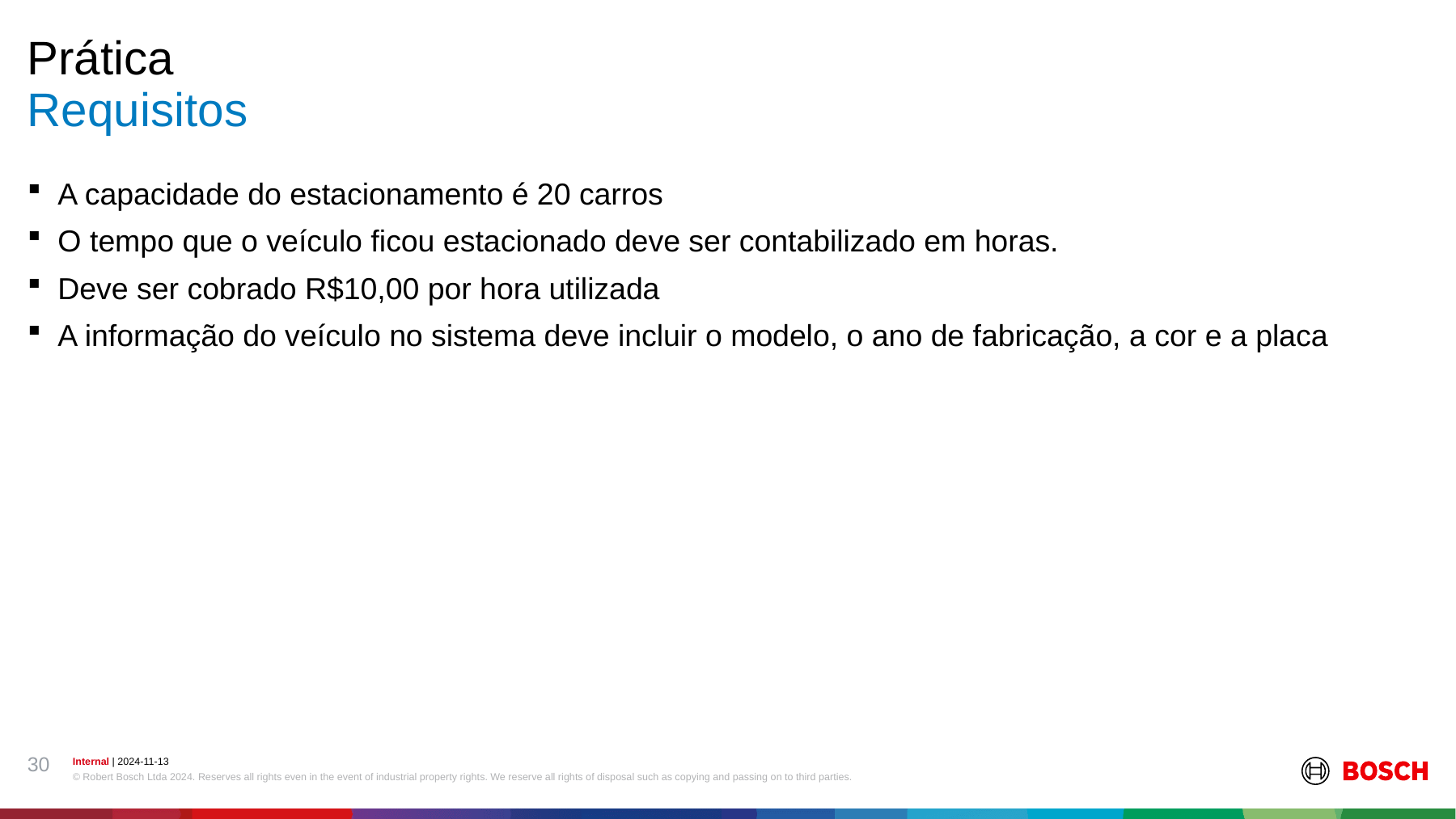

Prática
# Requisitos
A capacidade do estacionamento é 20 carros
O tempo que o veículo ficou estacionado deve ser contabilizado em horas.
Deve ser cobrado R$10,00 por hora utilizada
A informação do veículo no sistema deve incluir o modelo, o ano de fabricação, a cor e a placa
30